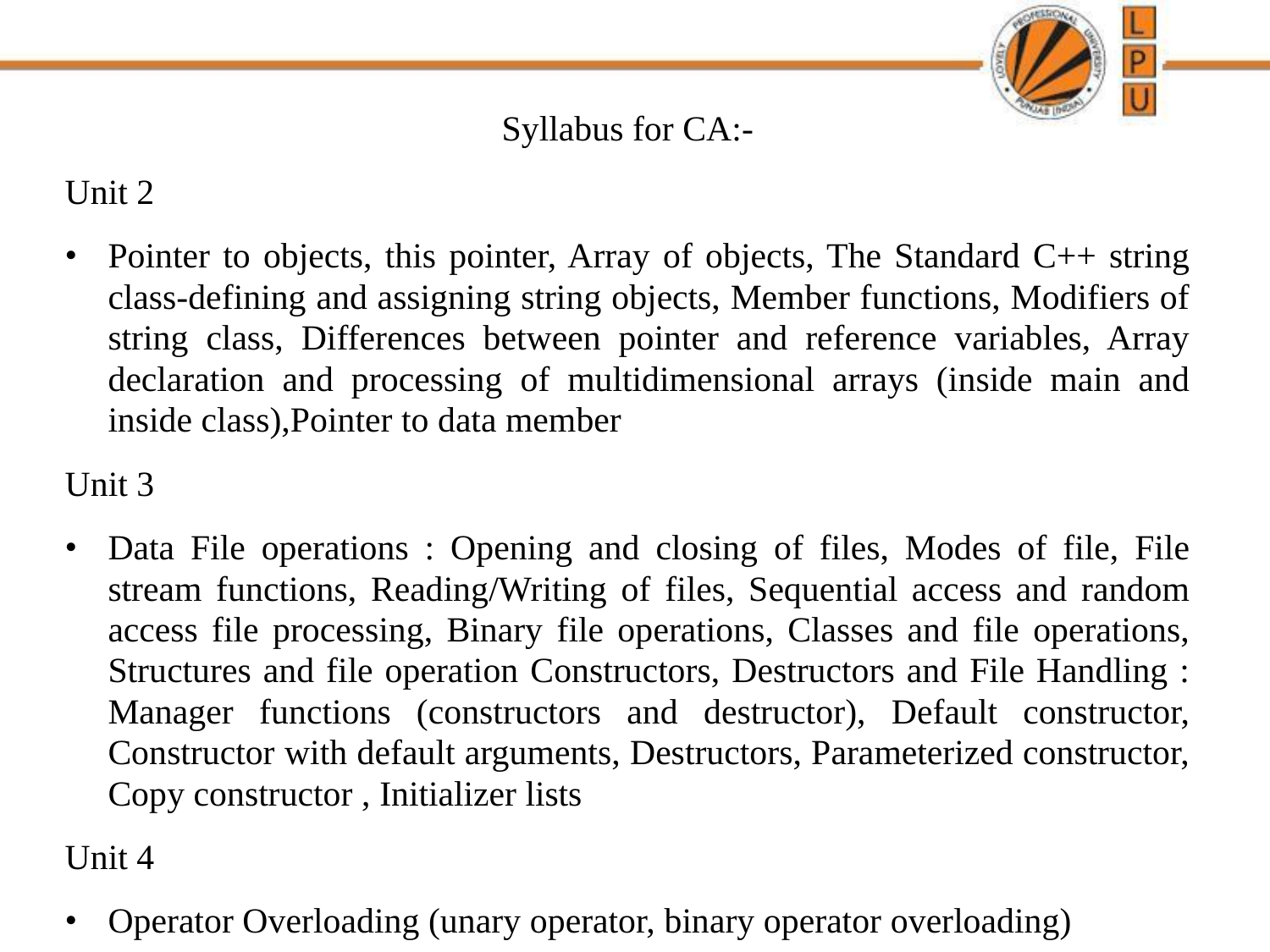

#
Syllabus for CA:-
Unit 2
Pointer to objects, this pointer, Array of objects, The Standard C++ string class-defining and assigning string objects, Member functions, Modifiers of string class, Differences between pointer and reference variables, Array declaration and processing of multidimensional arrays (inside main and inside class),Pointer to data member
Unit 3
Data File operations : Opening and closing of files, Modes of file, File stream functions, Reading/Writing of files, Sequential access and random access file processing, Binary file operations, Classes and file operations, Structures and file operation Constructors, Destructors and File Handling : Manager functions (constructors and destructor), Default constructor, Constructor with default arguments, Destructors, Parameterized constructor, Copy constructor , Initializer lists
Unit 4
Operator Overloading (unary operator, binary operator overloading)